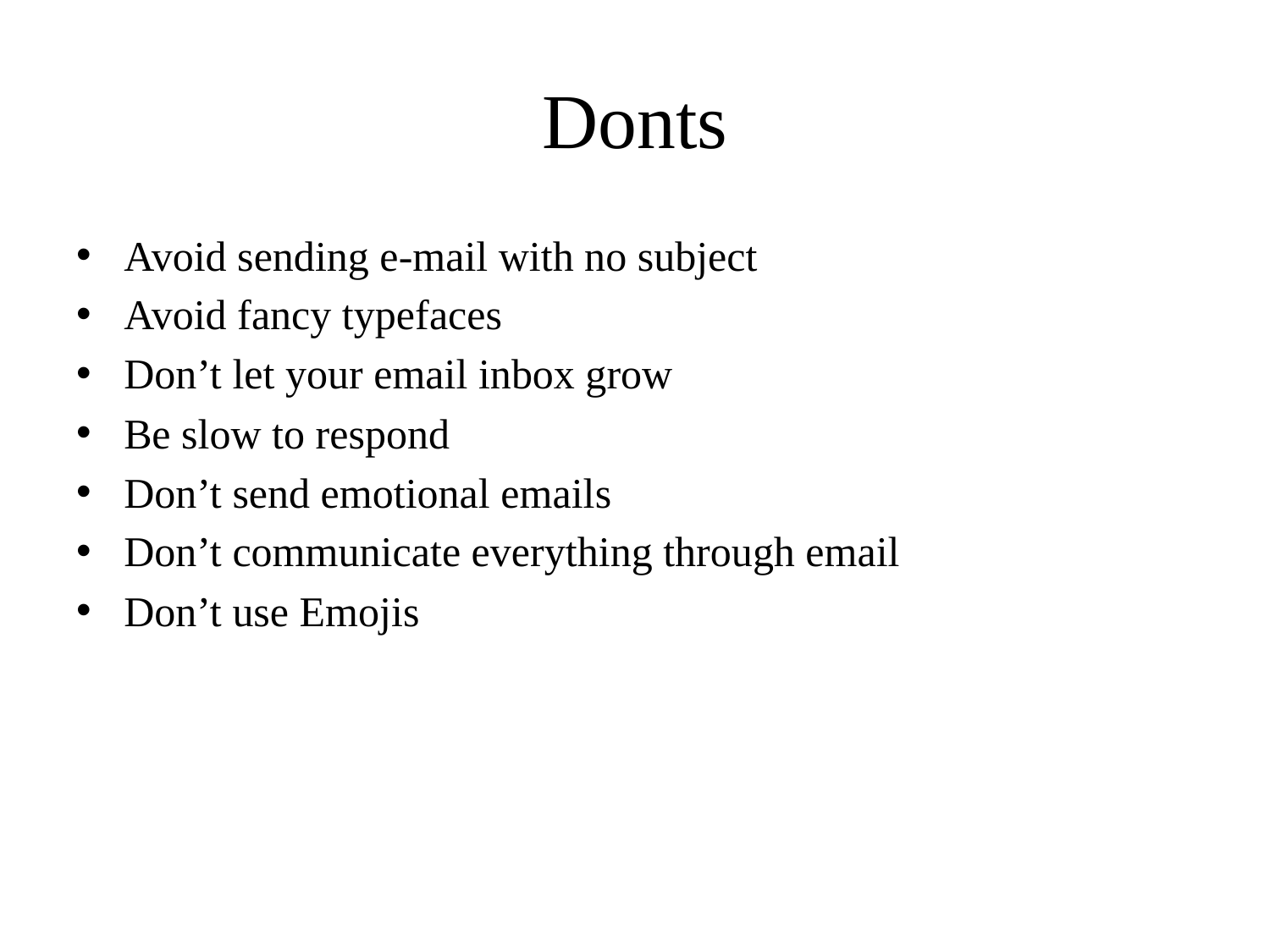

# Donts
Avoid sending e-mail with no subject
Avoid fancy typefaces
Don’t let your email inbox grow
Be slow to respond
Don’t send emotional emails
Don’t communicate everything through email
Don’t use Emojis